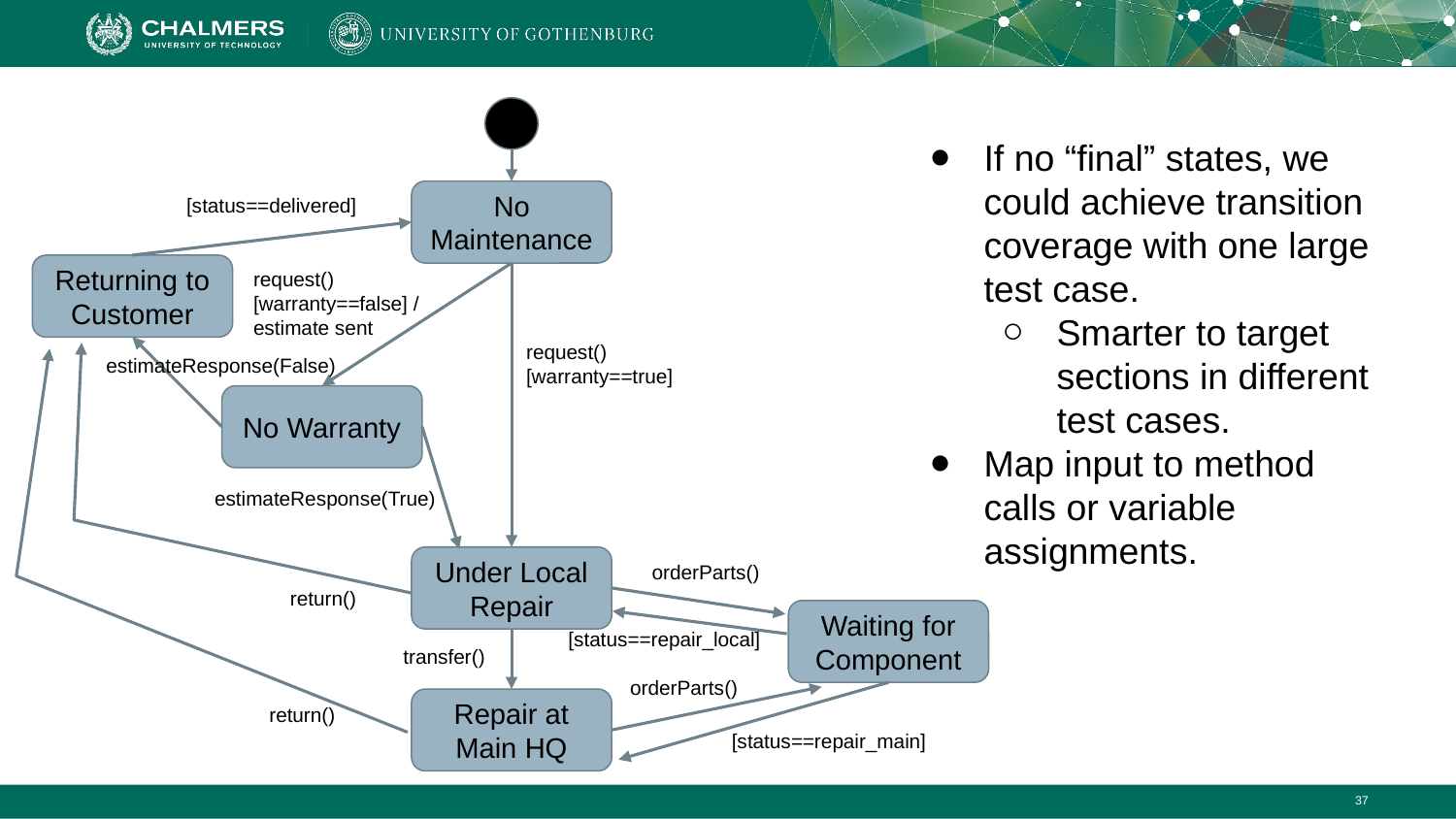

If no “final” states, we could achieve transition coverage with one large test case.
Smarter to target sections in different test cases.
Map input to method calls or variable assignments.

[status==delivered]
No Maintenance
request() [warranty==false] / estimate sent
Returning to Customer
request() [warranty==true]
estimateResponse(False)

No Warranty
estimateResponse(True)
Under Local Repair
orderParts()
return()
Waiting for Component
[status==repair_local]
transfer()
orderParts()
Repair at Main HQ
return()
[status==repair_main]
37